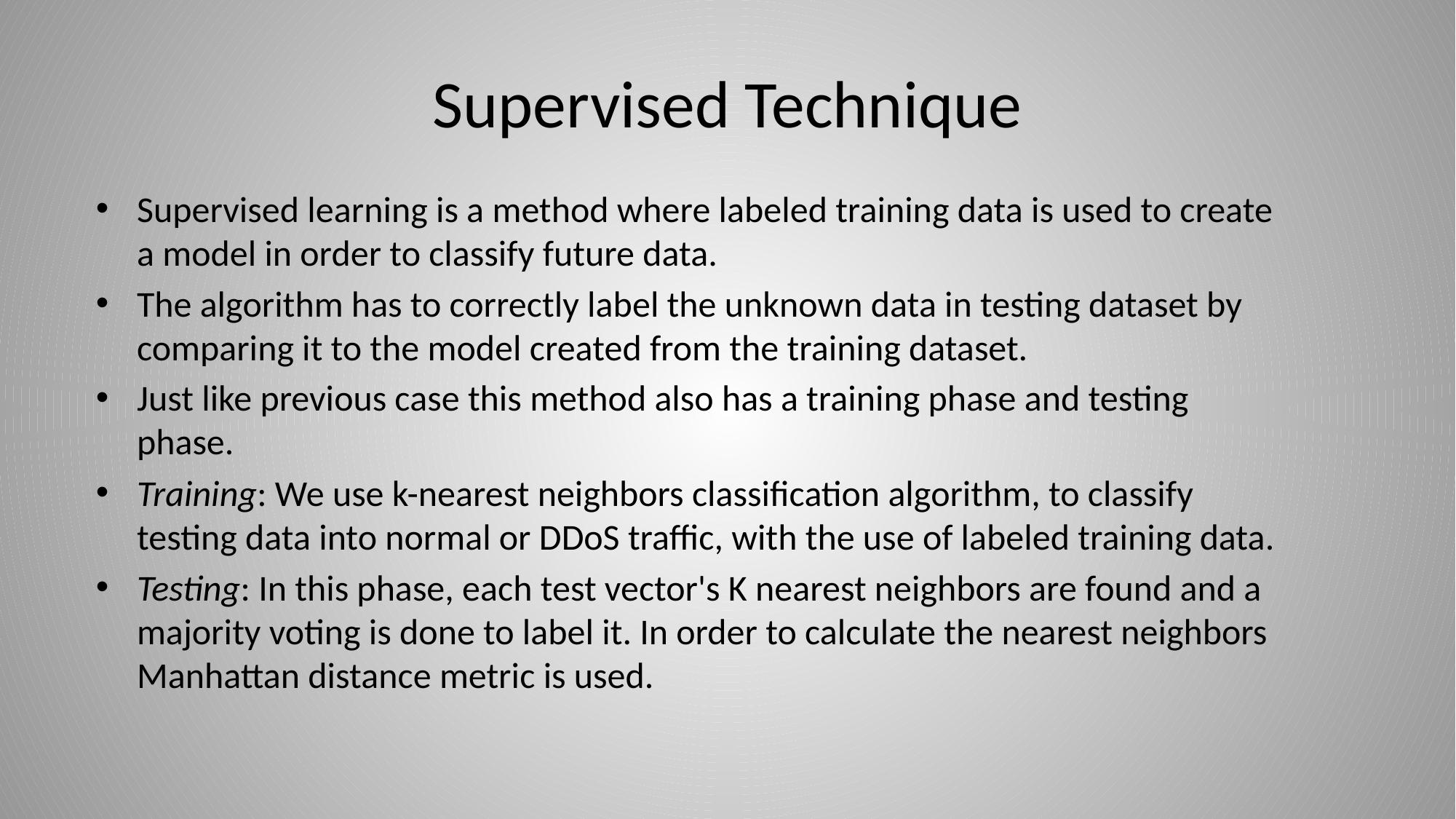

# Supervised Technique
Supervised learning is a method where labeled training data is used to create a model in order to classify future data.
The algorithm has to correctly label the unknown data in testing dataset by comparing it to the model created from the training dataset.
Just like previous case this method also has a training phase and testing phase.
Training: We use k-nearest neighbors classification algorithm, to classify testing data into normal or DDoS traffic, with the use of labeled training data.
Testing: In this phase, each test vector's K nearest neighbors are found and a majority voting is done to label it. In order to calculate the nearest neighbors Manhattan distance metric is used.